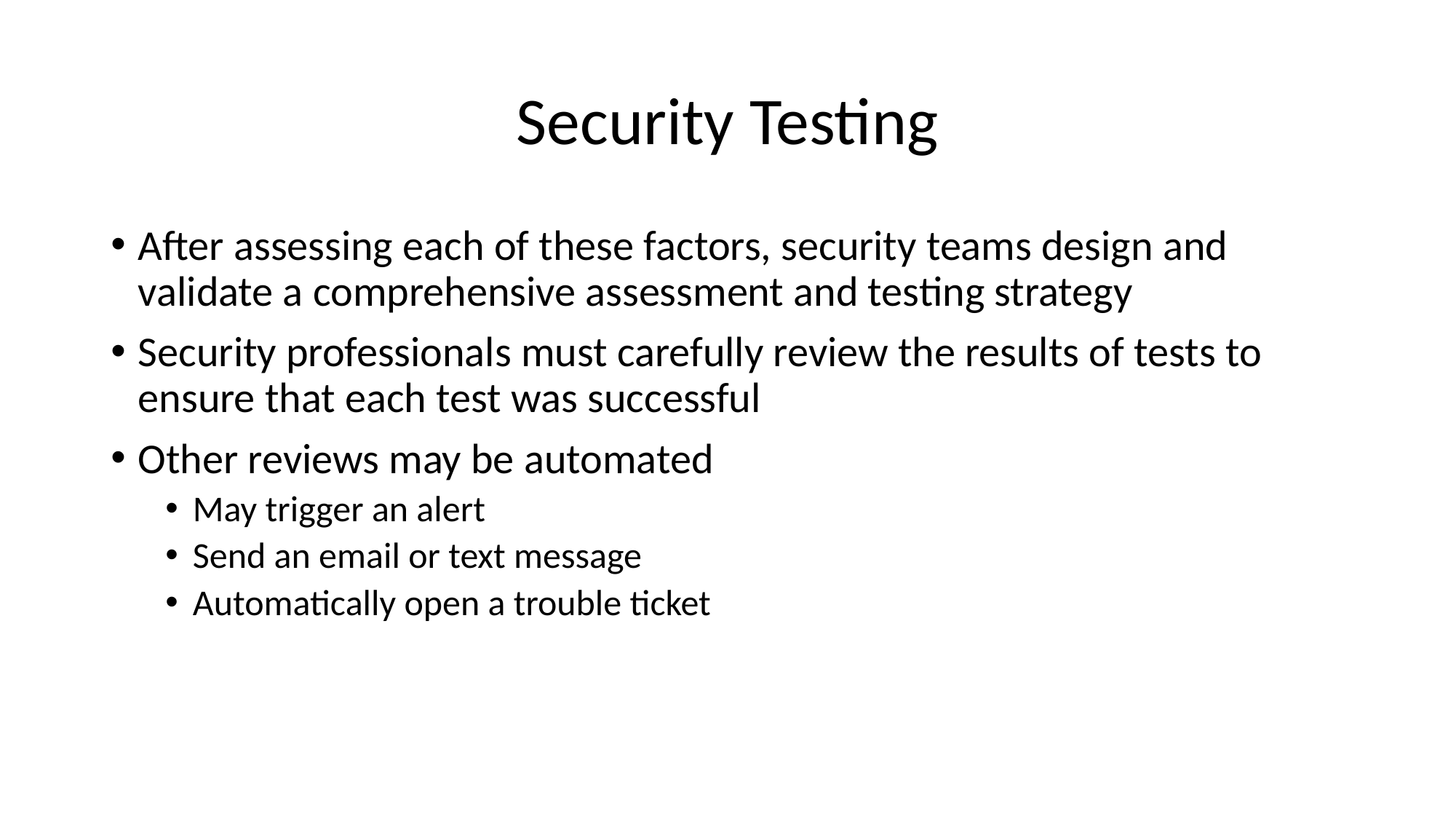

# Security Testing
After assessing each of these factors, security teams design and validate a comprehensive assessment and testing strategy
Security professionals must carefully review the results of tests to ensure that each test was successful
Other reviews may be automated
May trigger an alert
Send an email or text message
Automatically open a trouble ticket